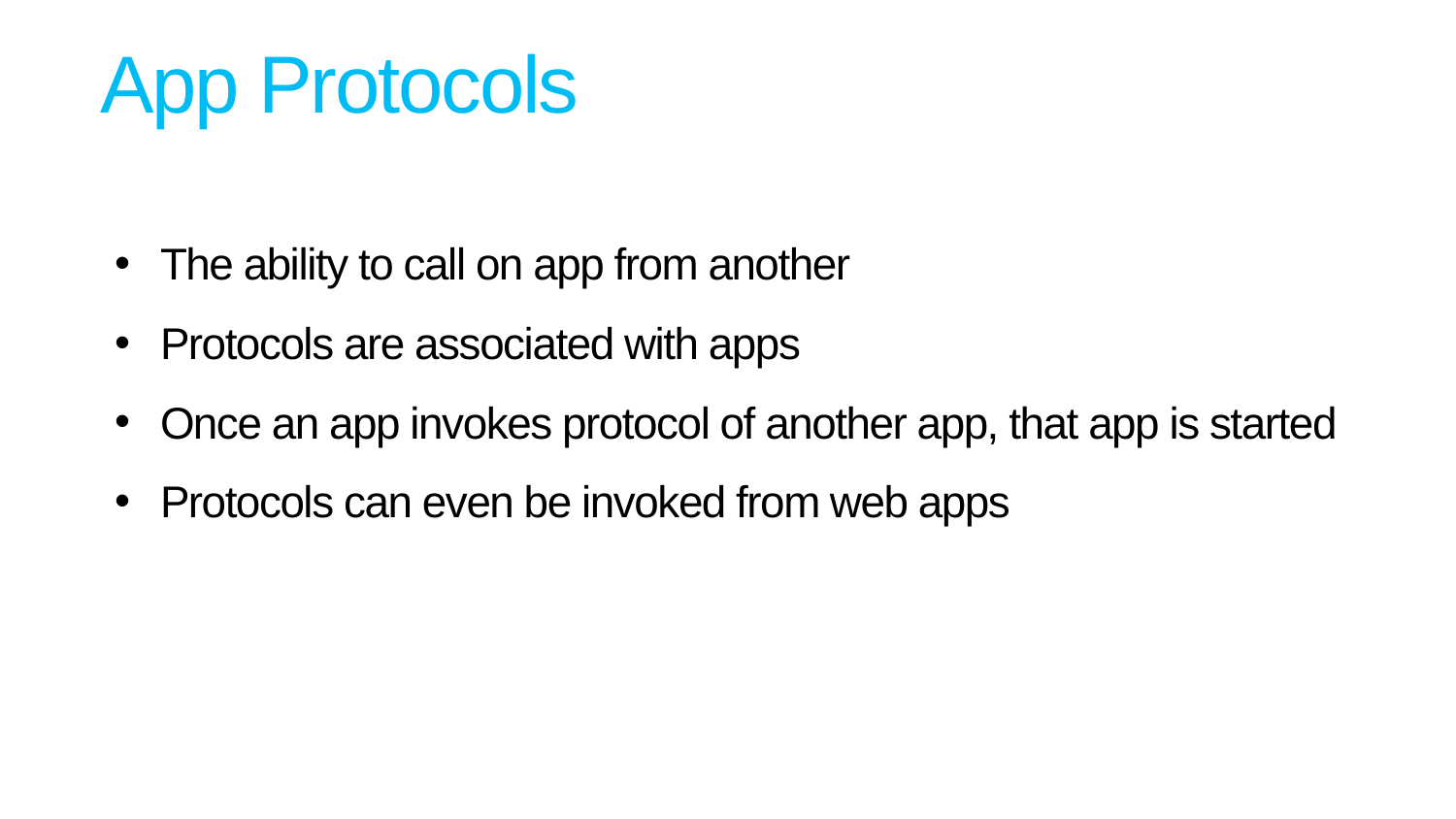

# App Protocols
The ability to call on app from another
Protocols are associated with apps
Once an app invokes protocol of another app, that app is started
Protocols can even be invoked from web apps